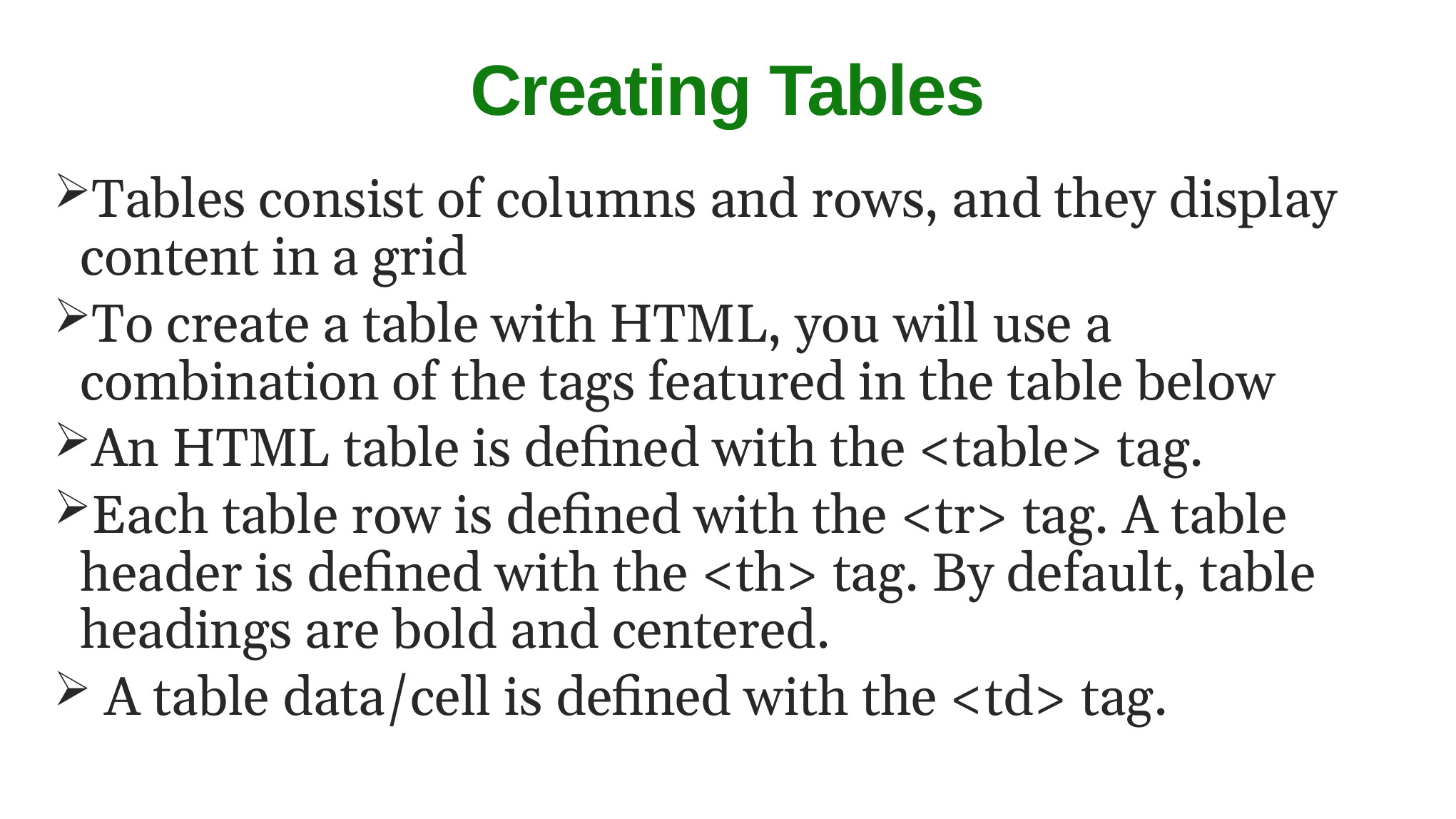

# Creating Tables
Tables consist of columns and rows, and they display content in a grid
To create a table with HTML, you will use a combination of the tags featured in the table below
An HTML table is defined with the <table> tag.
Each table row is defined with the <tr> tag. A table header is defined with the <th> tag. By default, table headings are bold and centered.
 A table data/cell is defined with the <td> tag.